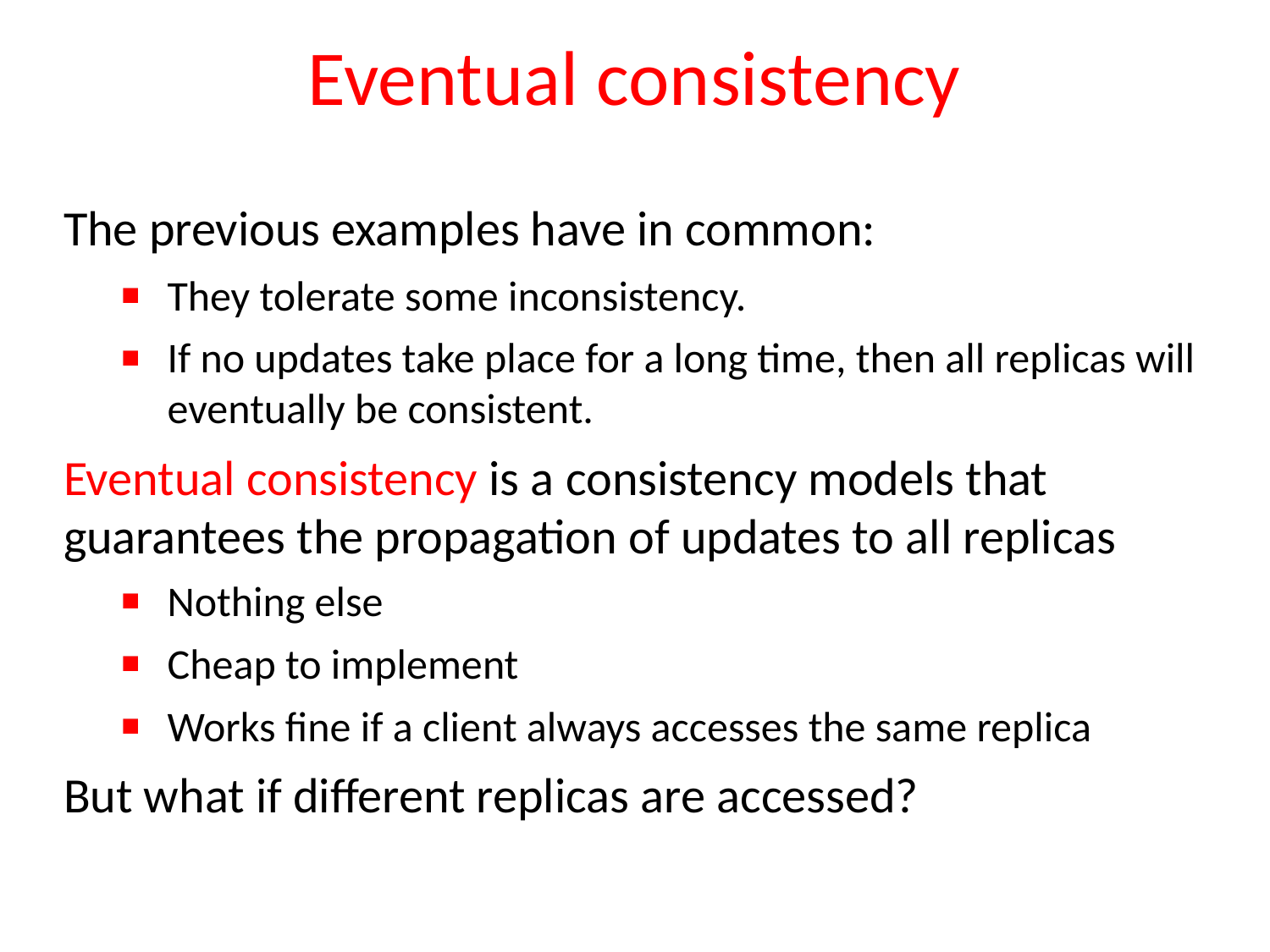

# Eventual consistency
The previous examples have in common:
They tolerate some inconsistency.
If no updates take place for a long time, then all replicas will eventually be consistent.
Eventual consistency is a consistency models that guarantees the propagation of updates to all replicas
Nothing else
Cheap to implement
Works fine if a client always accesses the same replica
But what if different replicas are accessed?